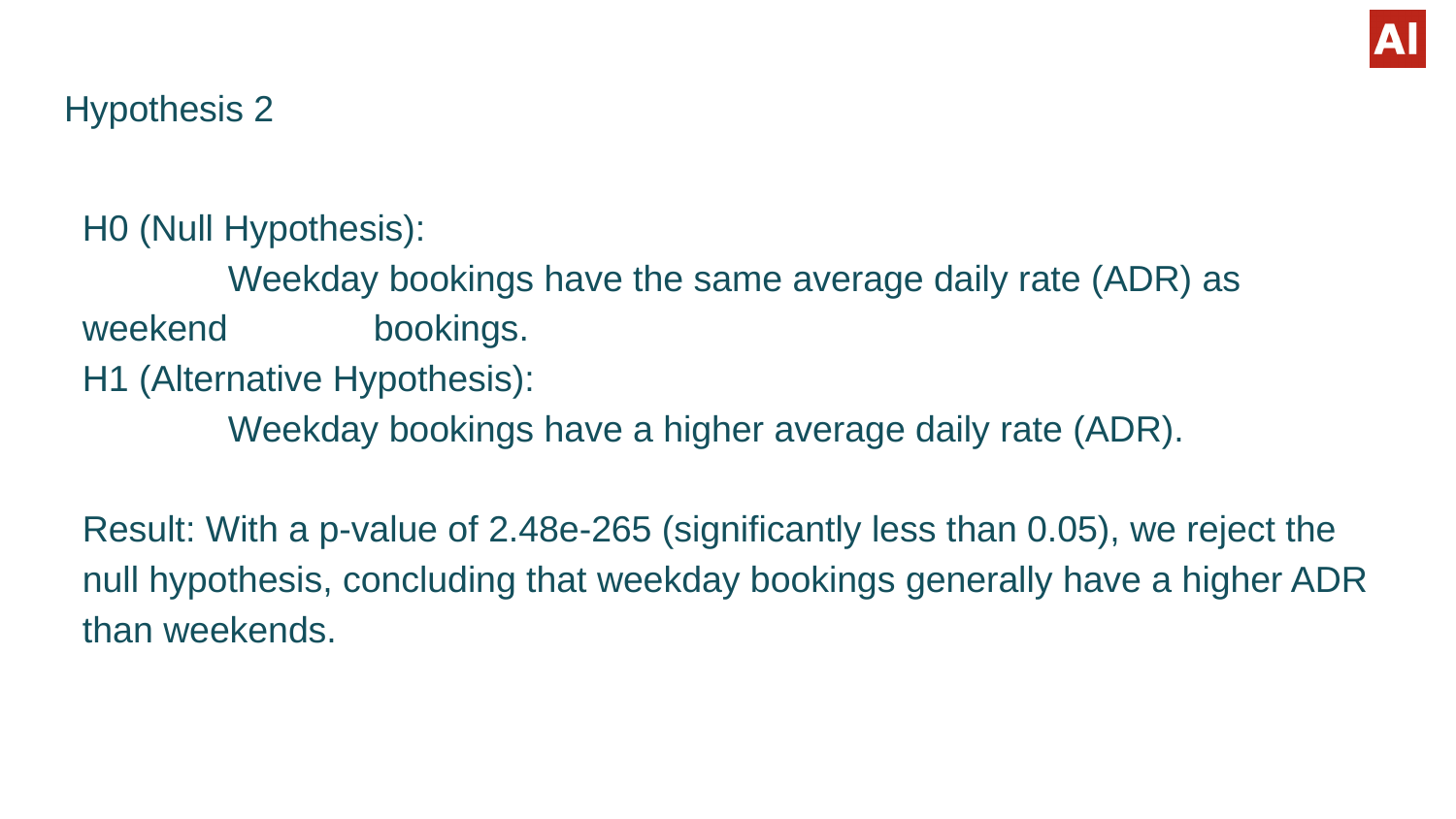

# Hypothesis 2
H0 (Null Hypothesis):
	Weekday bookings have the same average daily rate (ADR) as weekend 	bookings.
H1 (Alternative Hypothesis):
	Weekday bookings have a higher average daily rate (ADR).

Result: With a p-value of 2.48e-265 (significantly less than 0.05), we reject the null hypothesis, concluding that weekday bookings generally have a higher ADR than weekends.